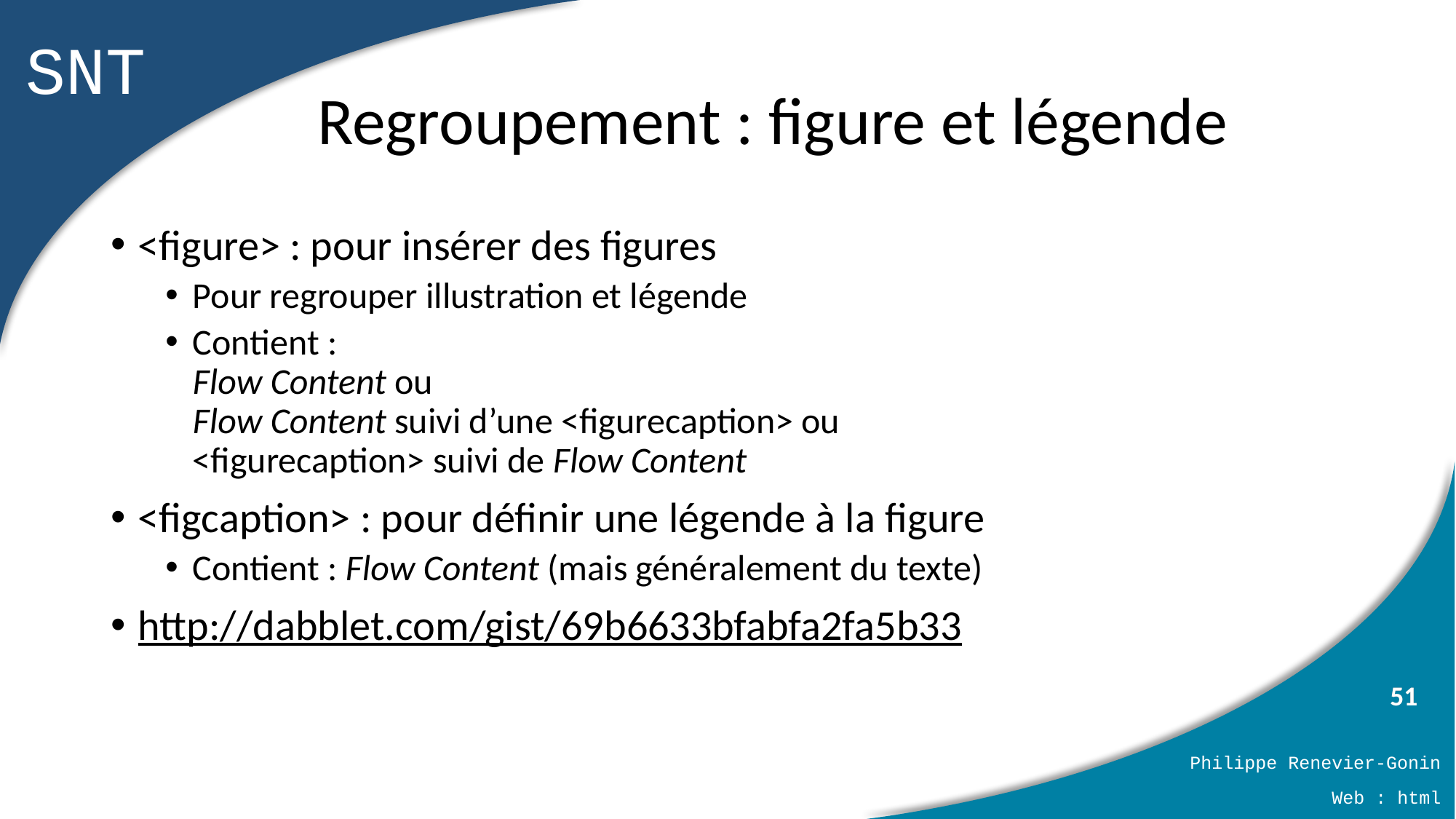

# Regroupement : figure et légende
<figure> : pour insérer des figures
Pour regrouper illustration et légende
Contient :
Flow Content ou
Flow Content suivi d’une <figurecaption> ou
<figurecaption> suivi de Flow Content
<figcaption> : pour définir une légende à la figure
Contient : Flow Content (mais généralement du texte)
http://dabblet.com/gist/69b6633bfabfa2fa5b33